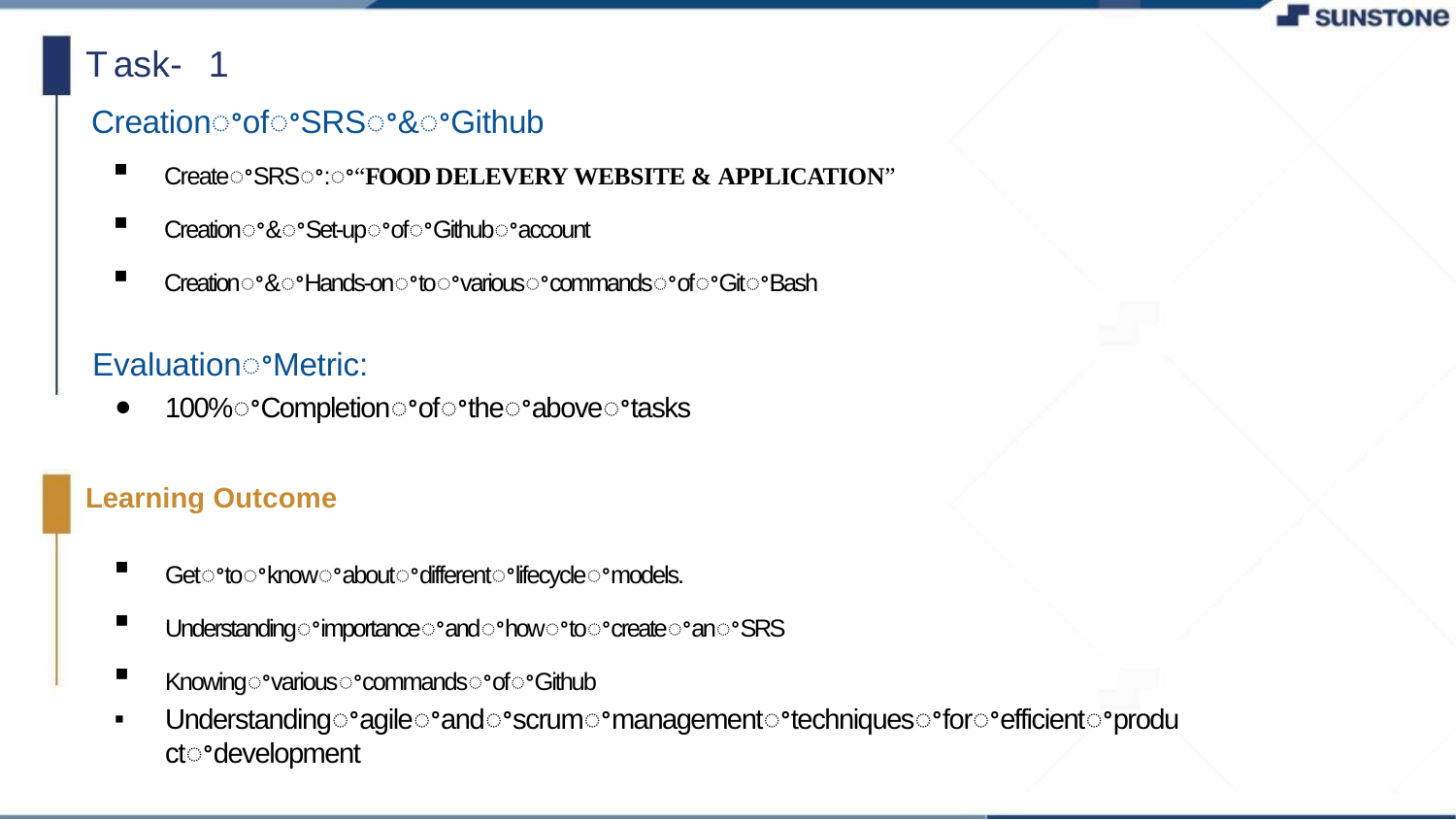

# Task-  1
CreationꢀofꢀSRSꢀ&ꢀGithub
CreateꢀSRSꢀ:ꢀ“FOOD DELEVERY WEBSITE & APPLICATION”
Creationꢀ&ꢀSet-upꢀofꢀGithubꢀaccount
Creationꢀ&ꢀHands-onꢀtoꢀvariousꢀcommandsꢀofꢀGitꢀBash

EvaluationꢀMetric:
100%ꢀCompletionꢀofꢀtheꢀaboveꢀtasks
Learning Outcome
Getꢀtoꢀknowꢀaboutꢀdifferentꢀlifecycleꢀmodels.
UnderstandingꢀimportanceꢀandꢀhowꢀtoꢀcreateꢀanꢀSRS
KnowingꢀvariousꢀcommandsꢀofꢀGithub
Understandingꢀagileꢀandꢀscrumꢀmanagementꢀtechniquesꢀforꢀefficientꢀproductꢀdevelopment